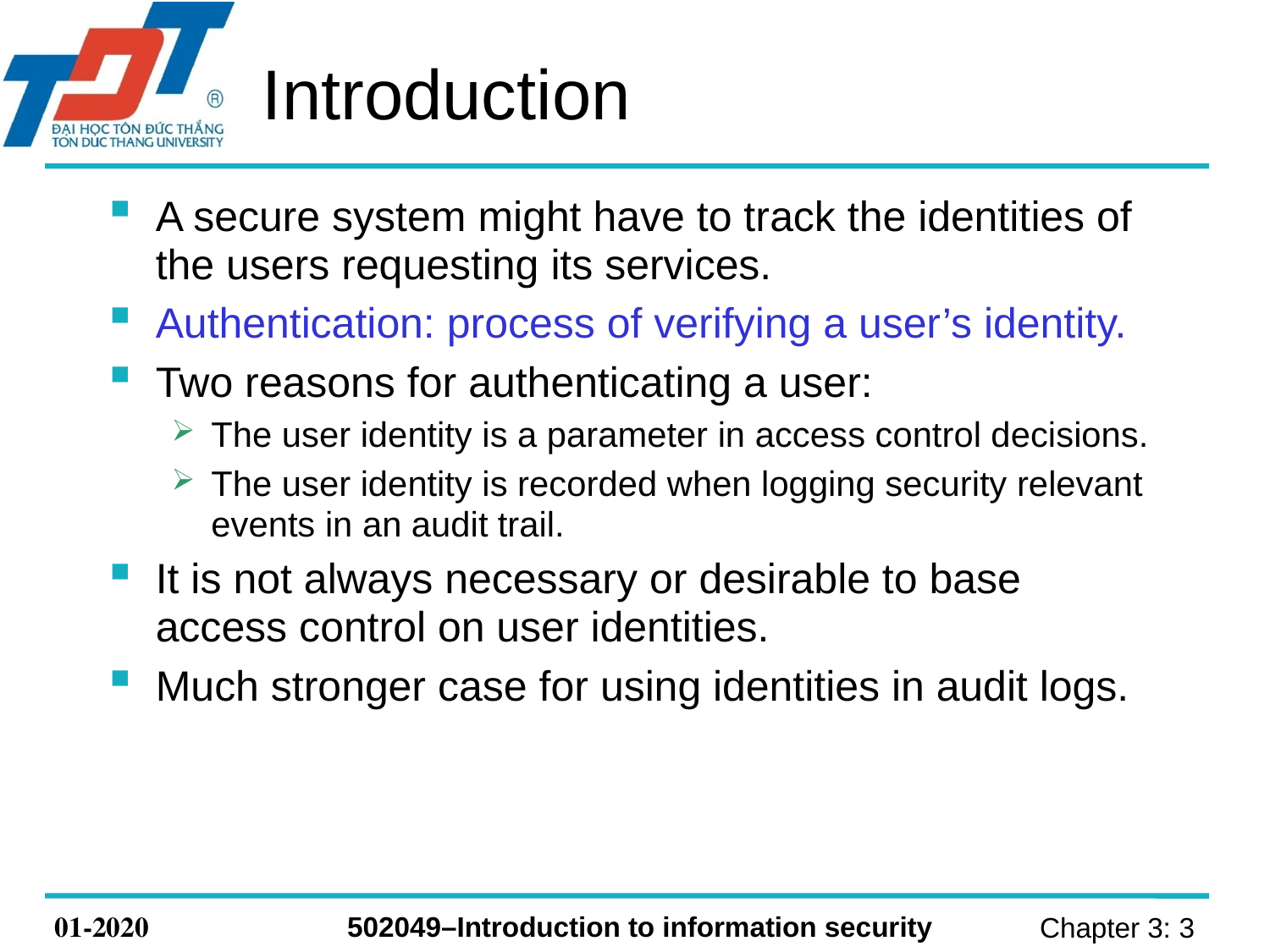

# Introduction
A secure system might have to track the identities of the users requesting its services.
Authentication: process of verifying a user’s identity.
Two reasons for authenticating a user:
The user identity is a parameter in access control decisions.
The user identity is recorded when logging security relevant events in an audit trail.
It is not always necessary or desirable to base access control on user identities.
Much stronger case for using identities in audit logs.